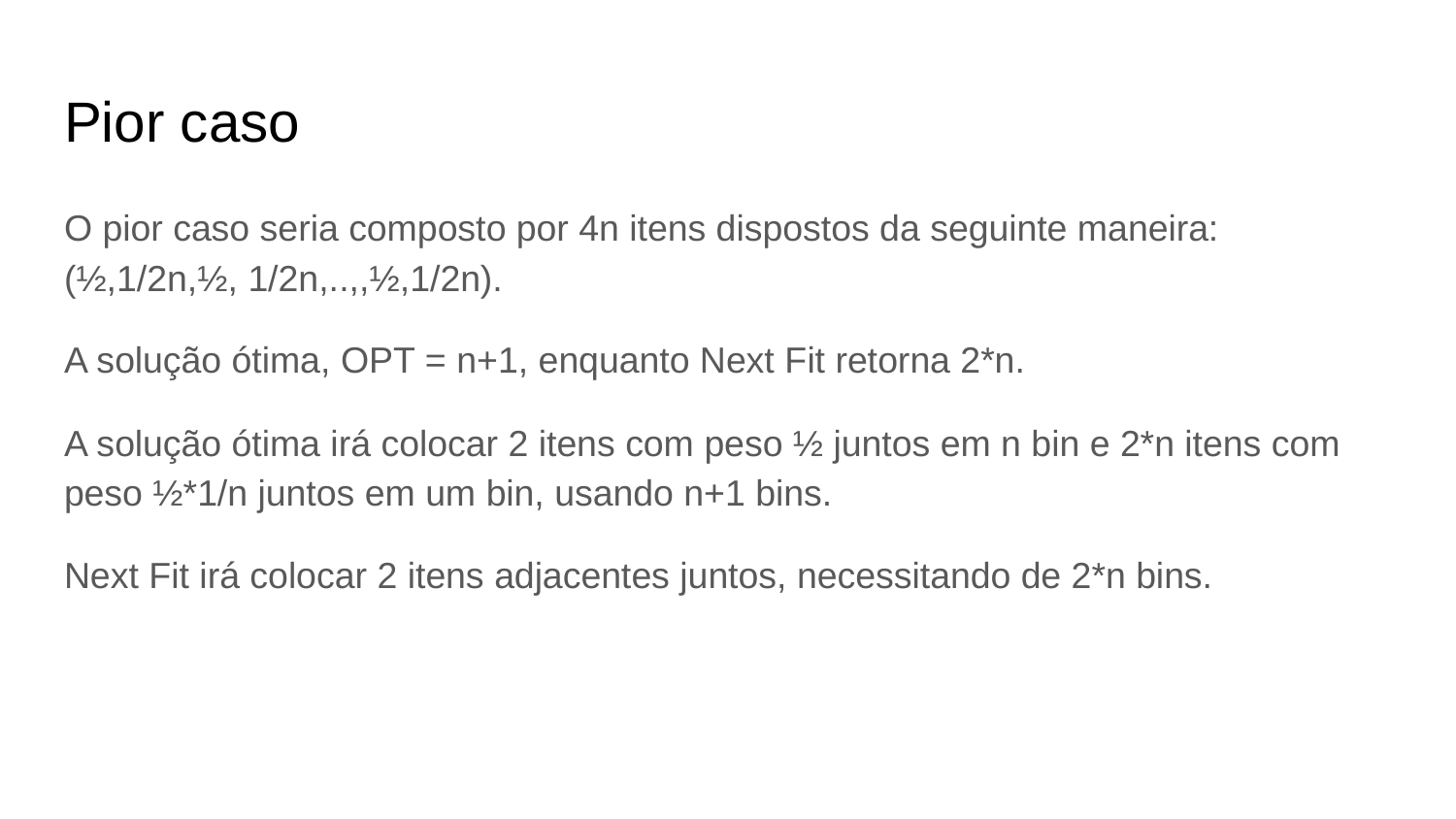

# Pior caso
O pior caso seria composto por 4n itens dispostos da seguinte maneira: (½,1/2n,½, 1/2n,..,,½,1/2n).
A solução ótima, OPT = n+1, enquanto Next Fit retorna 2*n.
A solução ótima irá colocar 2 itens com peso ½ juntos em n bin e 2*n itens com peso ½*1/n juntos em um bin, usando n+1 bins.
Next Fit irá colocar 2 itens adjacentes juntos, necessitando de 2*n bins.